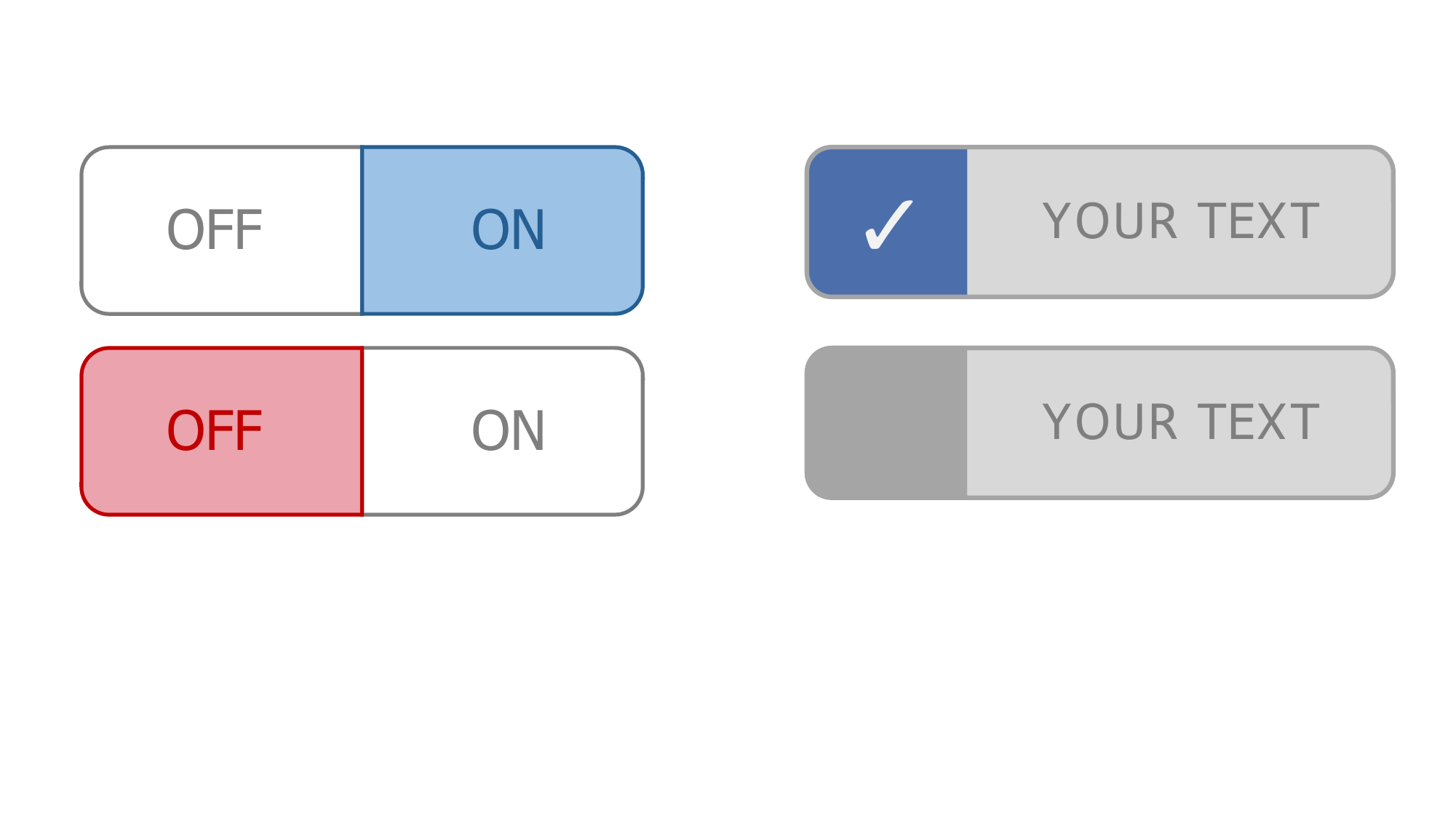

✓
YOUR TEXT
OFF
ON

YOUR TEXT

OFF
ON